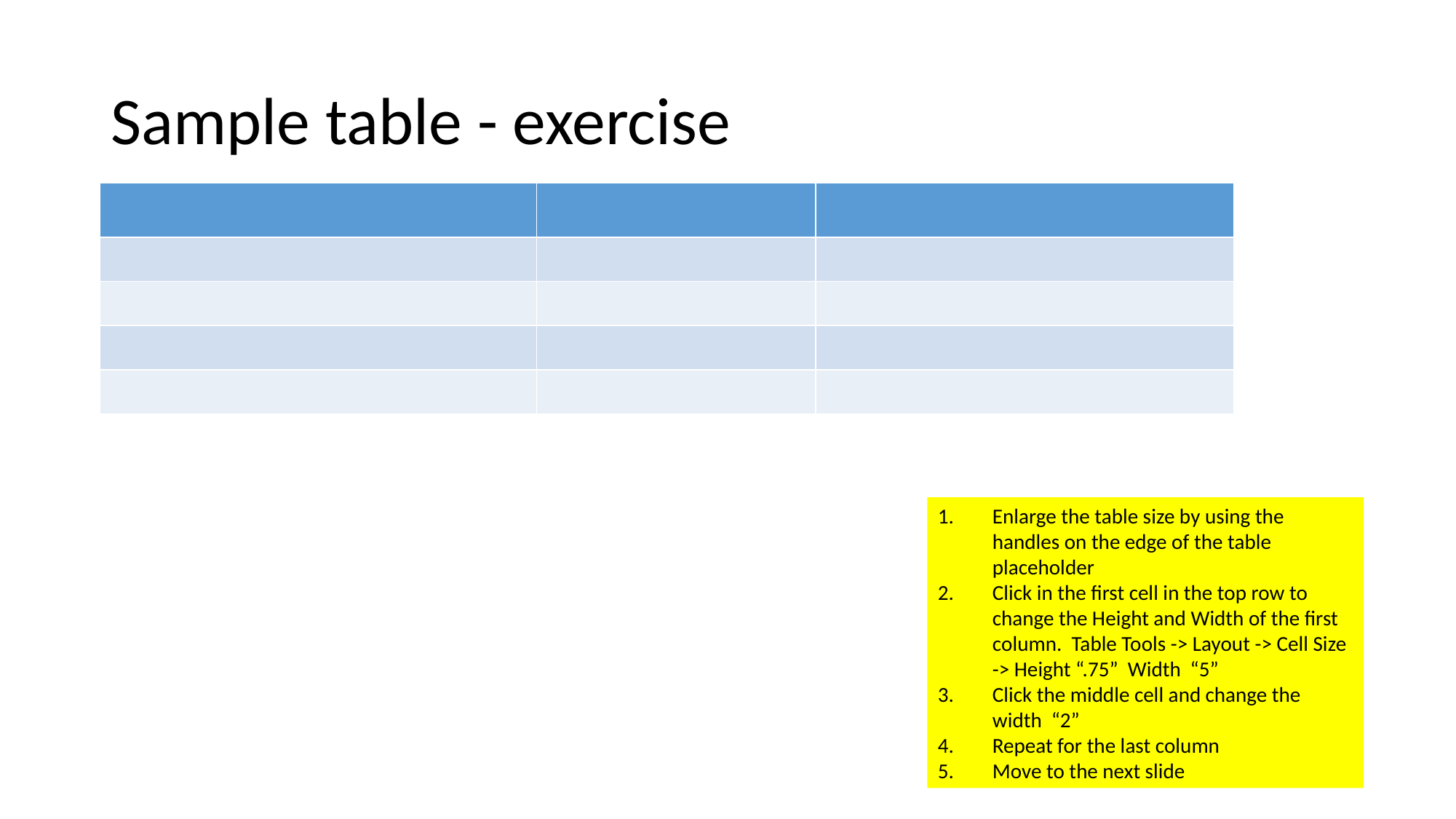

# Sample table - exercise
|  |  |  |
| --- | --- | --- |
|  |  |  |
|  |  |  |
|  |  |  |
|  |  |  |
Enlarge the table size by using the handles on the edge of the table placeholder
Click in the first cell in the top row to change the Height and Width of the first column.  Table Tools -> Layout -> Cell Size -> Height “.75”  Width  “5”
Click the middle cell and change the width  “2”
Repeat for the last column
Move to the next slide